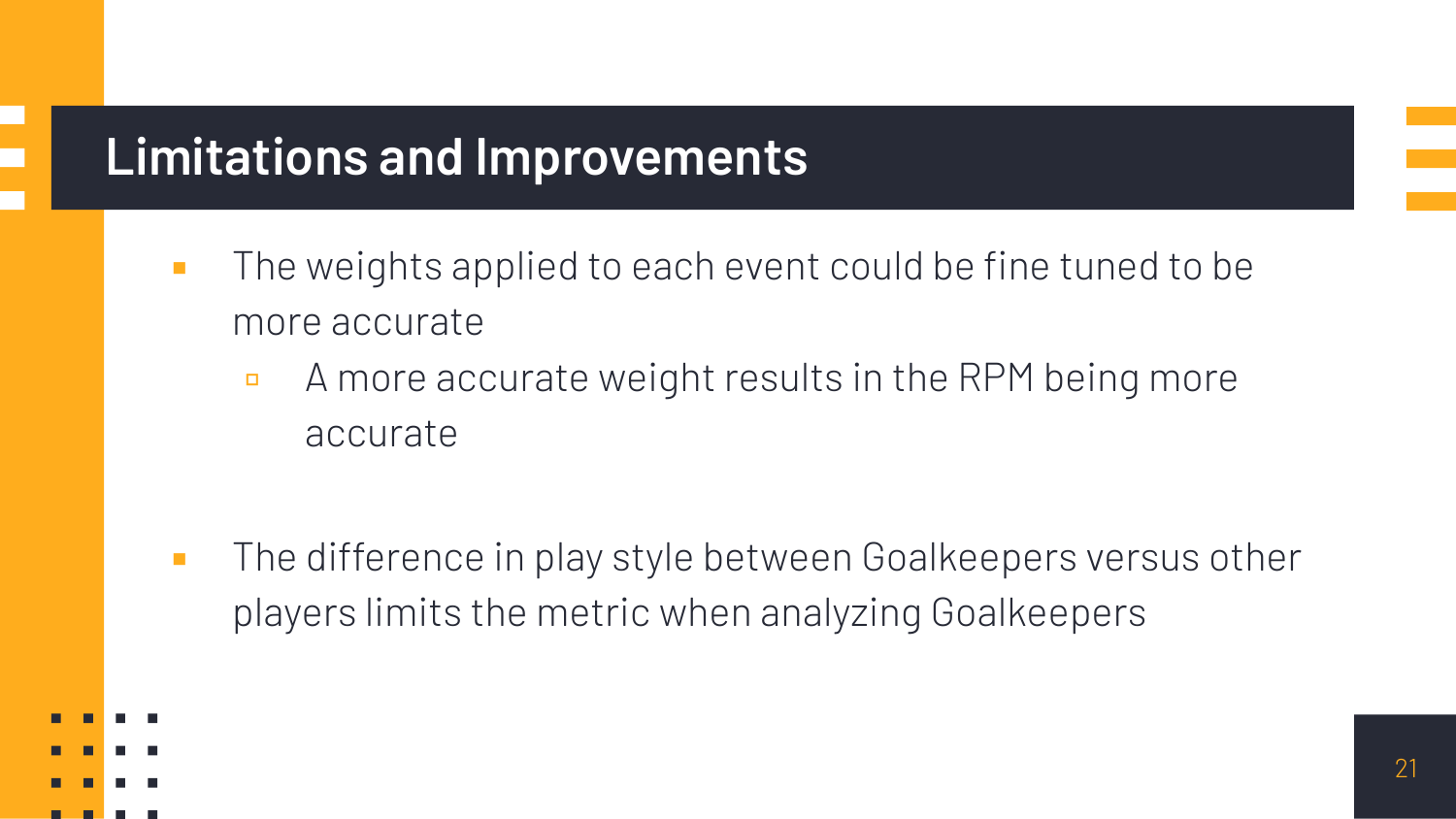

# Limitations and Improvements
The weights applied to each event could be fine tuned to be more accurate
A more accurate weight results in the RPM being more accurate

The difference in play style between Goalkeepers versus other players limits the metric when analyzing Goalkeepers

21